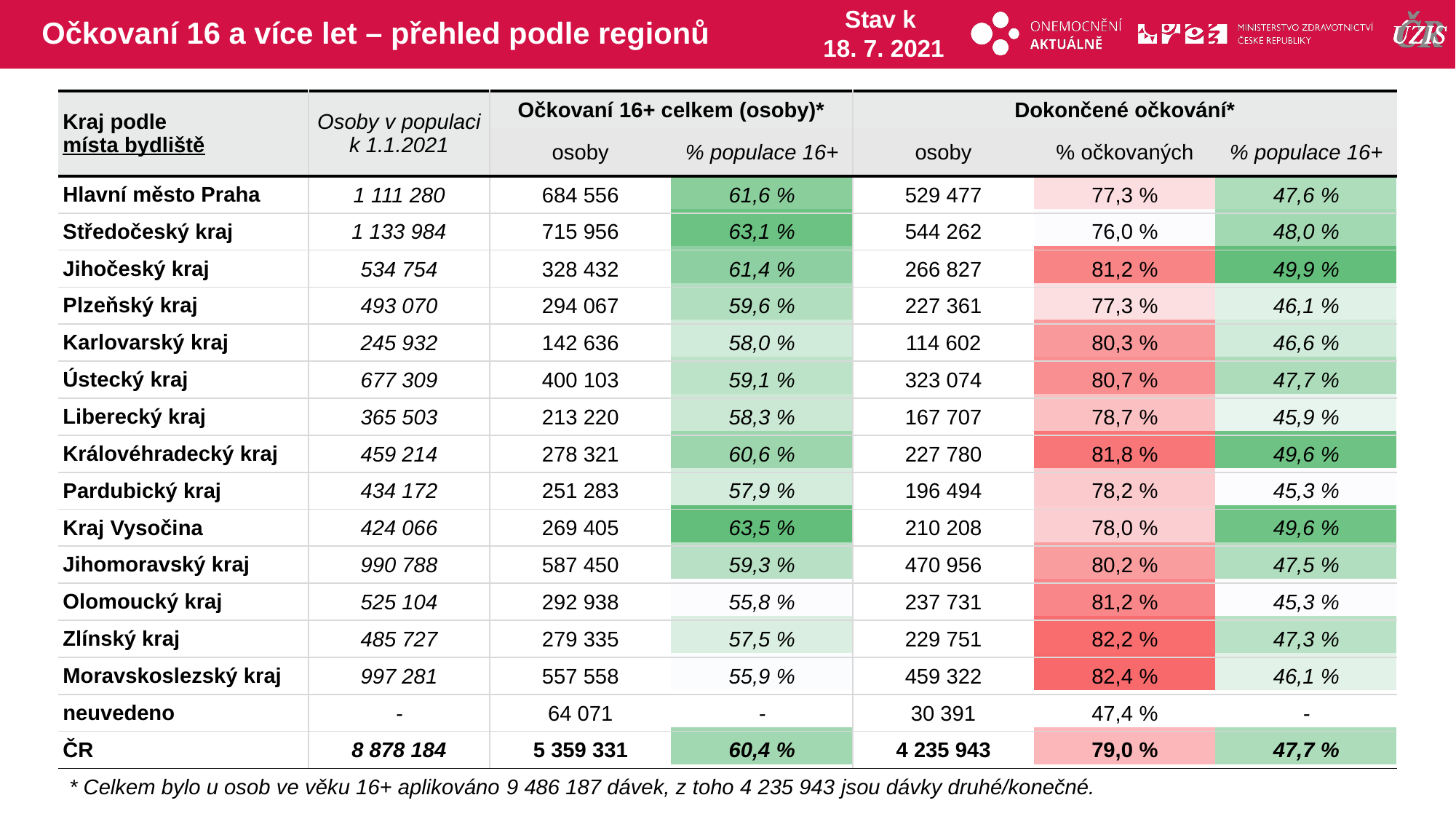

# Očkovaní 16 a více let – přehled podle regionů
Stav k
18. 7. 2021
| Kraj podle místa bydliště | Osoby v populaci k 1.1.2021 | Očkovaní 16+ celkem (osoby)\* |  | Dokončené očkování\* |  |  |
| --- | --- | --- | --- | --- | --- | --- |
|  |  | osoby | % populace 16+ | osoby | % očkovaných | % populace 16+ |
| Hlavní město Praha | 1 111 280 | 684 556 | 61,6 % | 529 477 | 77,3 % | 47,6 % |
| Středočeský kraj | 1 133 984 | 715 956 | 63,1 % | 544 262 | 76,0 % | 48,0 % |
| Jihočeský kraj | 534 754 | 328 432 | 61,4 % | 266 827 | 81,2 % | 49,9 % |
| Plzeňský kraj | 493 070 | 294 067 | 59,6 % | 227 361 | 77,3 % | 46,1 % |
| Karlovarský kraj | 245 932 | 142 636 | 58,0 % | 114 602 | 80,3 % | 46,6 % |
| Ústecký kraj | 677 309 | 400 103 | 59,1 % | 323 074 | 80,7 % | 47,7 % |
| Liberecký kraj | 365 503 | 213 220 | 58,3 % | 167 707 | 78,7 % | 45,9 % |
| Královéhradecký kraj | 459 214 | 278 321 | 60,6 % | 227 780 | 81,8 % | 49,6 % |
| Pardubický kraj | 434 172 | 251 283 | 57,9 % | 196 494 | 78,2 % | 45,3 % |
| Kraj Vysočina | 424 066 | 269 405 | 63,5 % | 210 208 | 78,0 % | 49,6 % |
| Jihomoravský kraj | 990 788 | 587 450 | 59,3 % | 470 956 | 80,2 % | 47,5 % |
| Olomoucký kraj | 525 104 | 292 938 | 55,8 % | 237 731 | 81,2 % | 45,3 % |
| Zlínský kraj | 485 727 | 279 335 | 57,5 % | 229 751 | 82,2 % | 47,3 % |
| Moravskoslezský kraj | 997 281 | 557 558 | 55,9 % | 459 322 | 82,4 % | 46,1 % |
| neuvedeno | - | 64 071 | - | 30 391 | 47,4 % | - |
| ČR | 8 878 184 | 5 359 331 | 60,4 % | 4 235 943 | 79,0 % | 47,7 % |
|  |  |  |  |  |  |
| --- | --- | --- | --- | --- | --- |
|  |  |  |  |  |  |
|  |  |  |  |  |  |
|  |  |  |  |  |  |
|  |  |  |  |  |  |
|  |  |  |  |  |  |
|  |  |  |  |  |  |
|  |  |  |  |  |  |
|  |  |  |  |  |  |
|  |  |  |  |  |  |
|  |  |  |  |  |  |
|  |  |  |  |  |  |
|  |  |  |  |  |  |
|  |  |  |  |  |  |
|  |  |  |  |  |  |
|  |  |  |  |  |  |
* Celkem bylo u osob ve věku 16+ aplikováno 9 486 187 dávek, z toho 4 235 943 jsou dávky druhé/konečné.